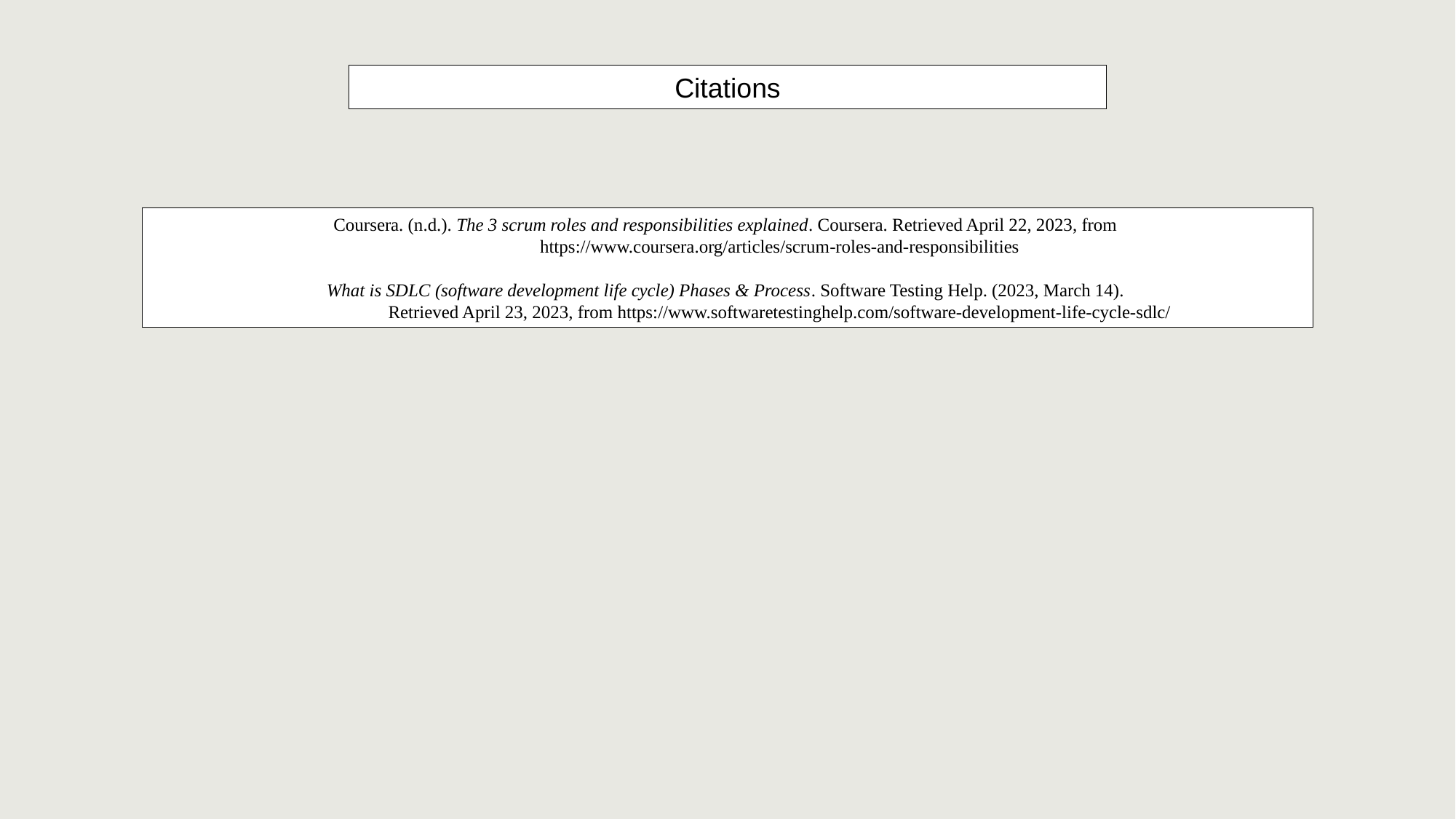

Citations
Coursera. (n.d.). The 3 scrum roles and responsibilities explained. Coursera. Retrieved April 22, 2023, from
	https://www.coursera.org/articles/scrum-roles-and-responsibilities

What is SDLC (software development life cycle) Phases & Process. Software Testing Help. (2023, March 14).
	Retrieved April 23, 2023, from https://www.softwaretestinghelp.com/software-development-life-cycle-sdlc/